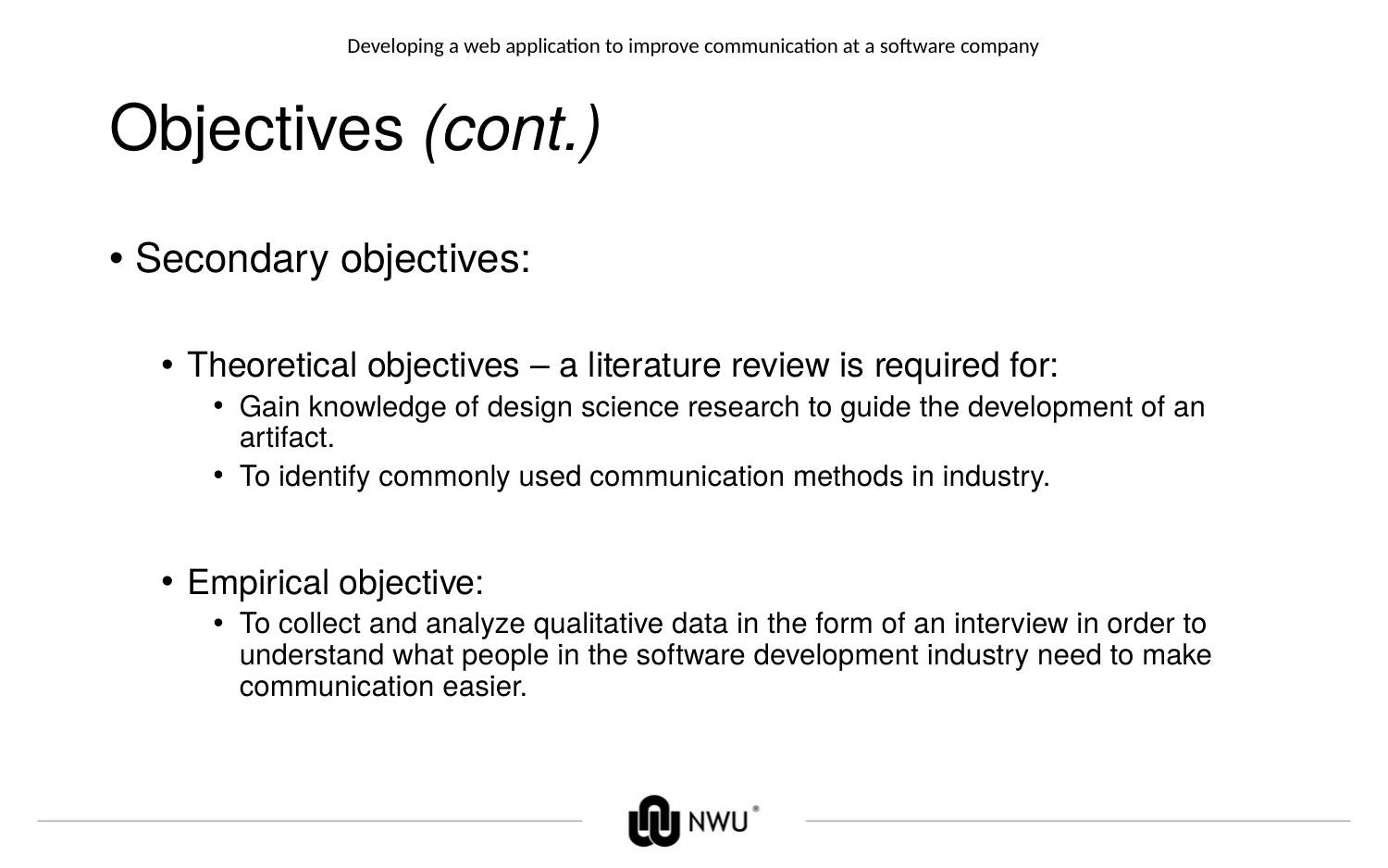

Developing a web application to improve communication at a software company
# Objectives (cont.)
Secondary objectives:

Theoretical objectives – a literature review is required for:
Gain knowledge of design science research to guide the development of an artifact.
To identify commonly used communication methods in industry.

Empirical objective:
To collect and analyze qualitative data in the form of an interview in order to understand what people in the software development industry need to make communication easier.